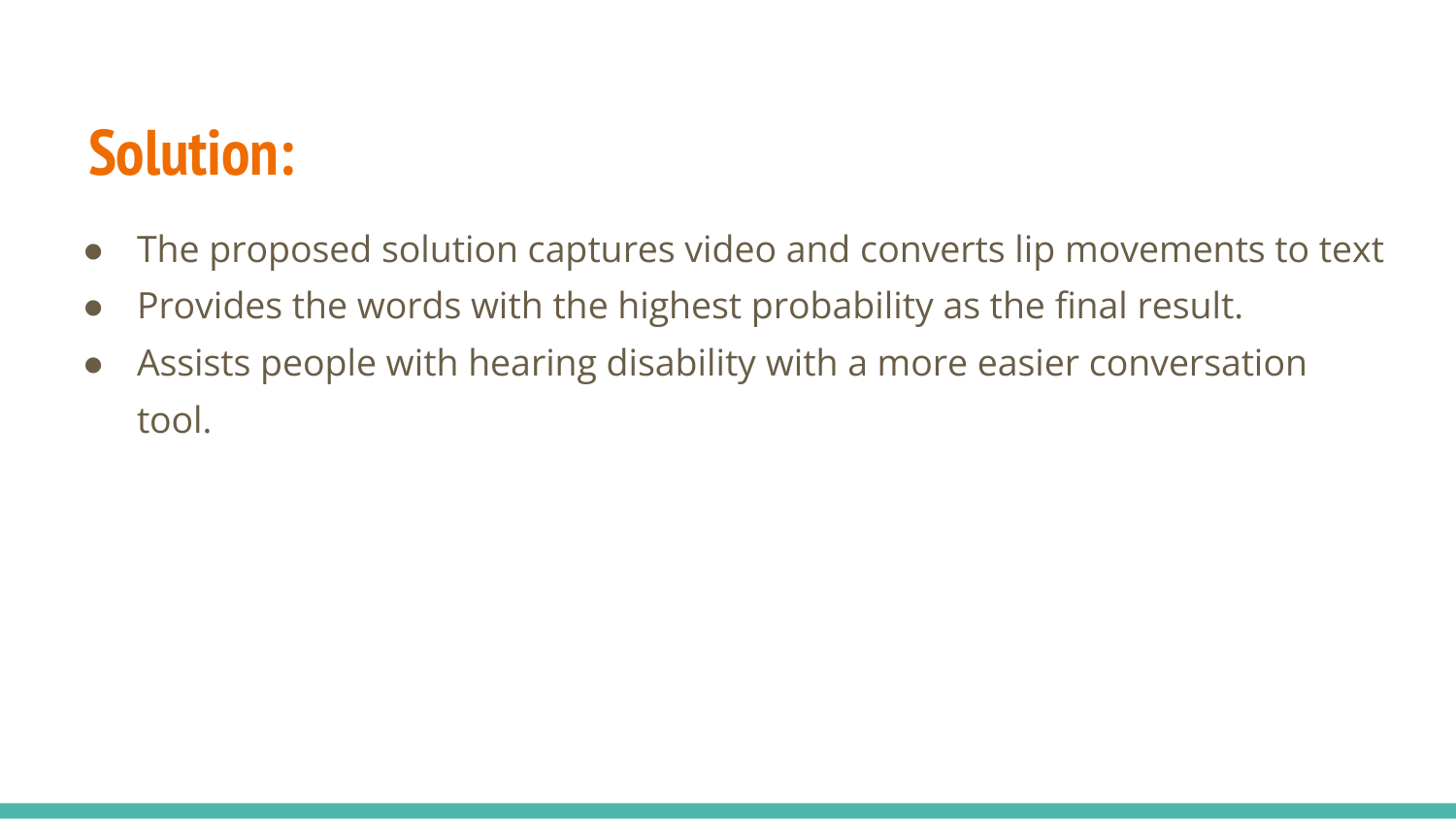

# Solution:
The proposed solution captures video and converts lip movements to text
Provides the words with the highest probability as the final result.
Assists people with hearing disability with a more easier conversation tool.